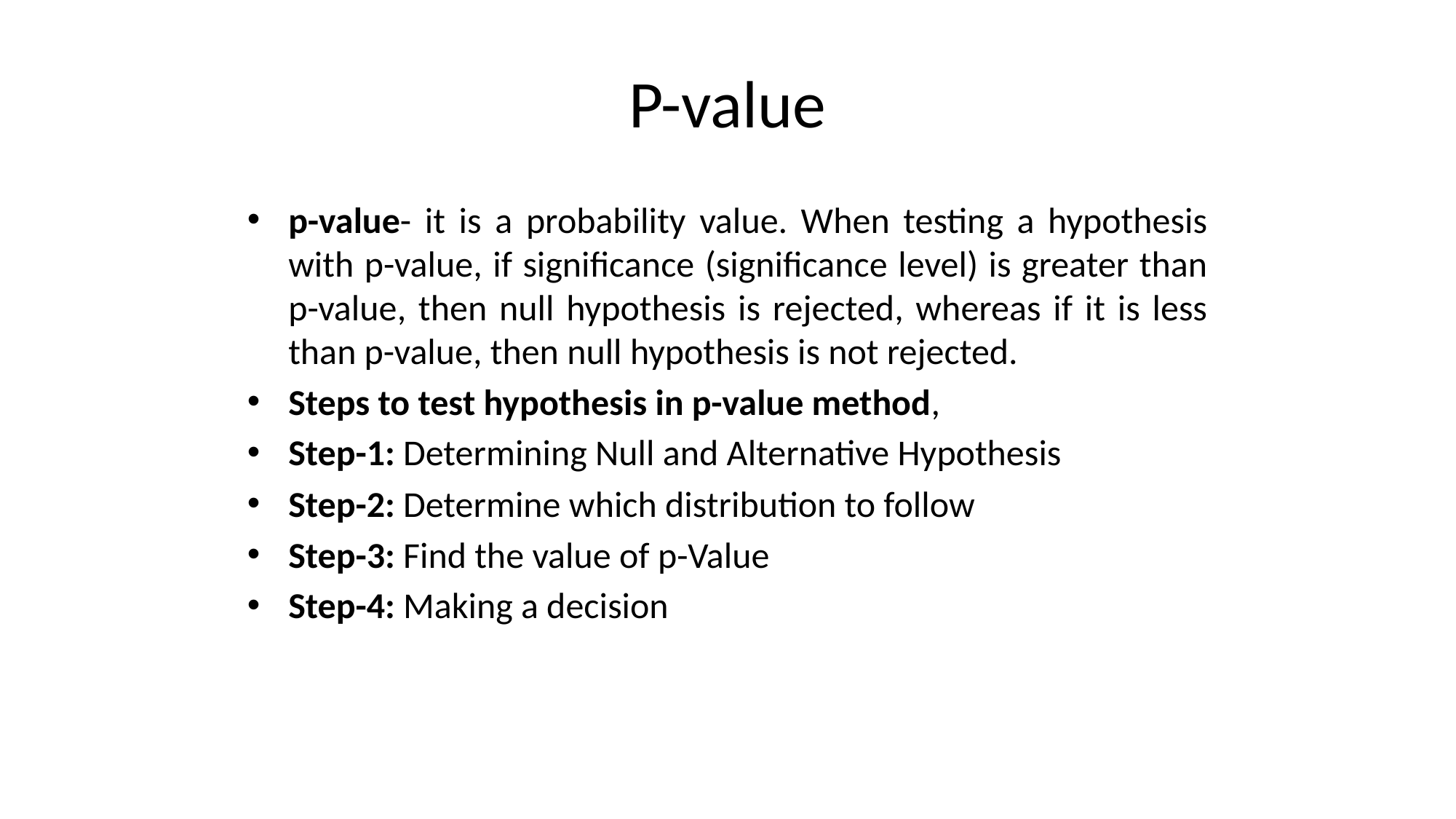

# P-value
p-value- it is a probability value. When testing a hypothesis with p-value, if significance (significance level) is greater than p-value, then null hypothesis is rejected, whereas if it is less than p-value, then null hypothesis is not rejected.
Steps to test hypothesis in p-value method,
Step-1: Determining Null and Alternative Hypothesis
Step-2: Determine which distribution to follow
Step-3: Find the value of p-Value
Step-4: Making a decision